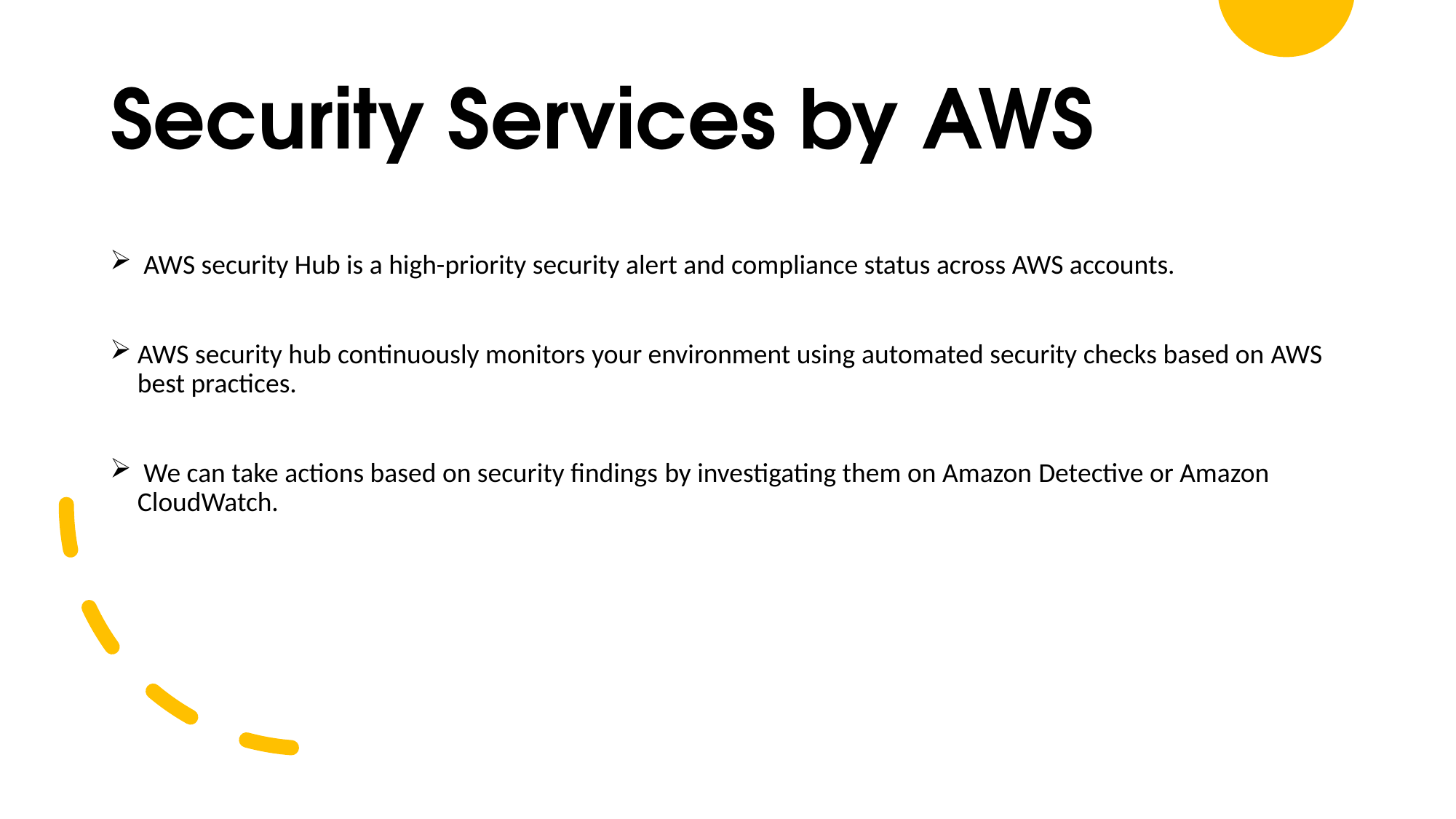

# Security Services by AWS
 AWS security Hub is a high-priority security alert and compliance status across AWS accounts.

AWS security hub continuously monitors your environment using automated security checks based on AWS best practices.

 We can take actions based on security findings by investigating them on Amazon Detective or Amazon CloudWatch.

SRPMM Healthcare